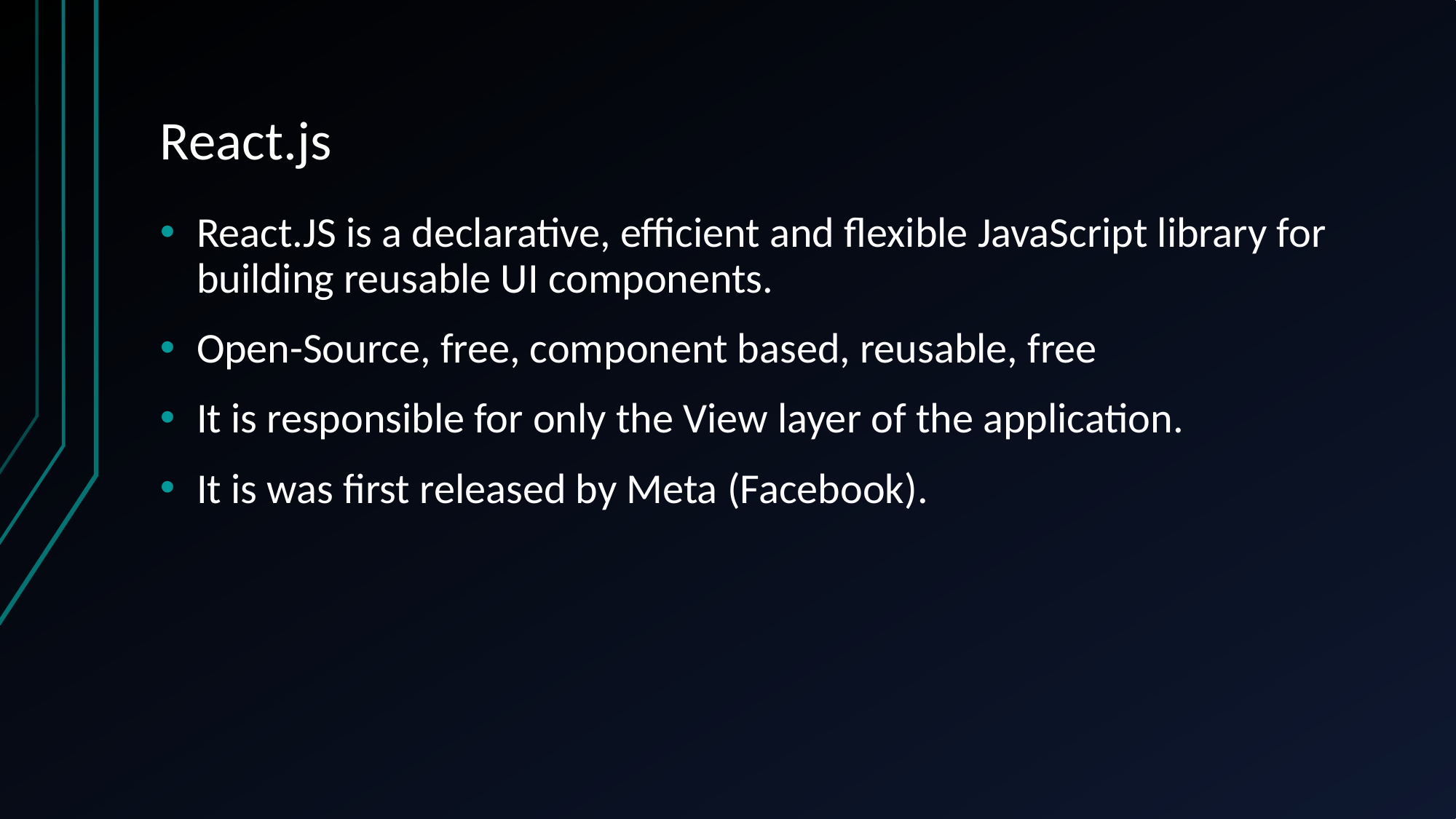

# React.js
React.JS is a declarative, efficient and flexible JavaScript library for building reusable UI components.
Open-Source, free, component based, reusable, free
It is responsible for only the View layer of the application.
It is was first released by Meta (Facebook).